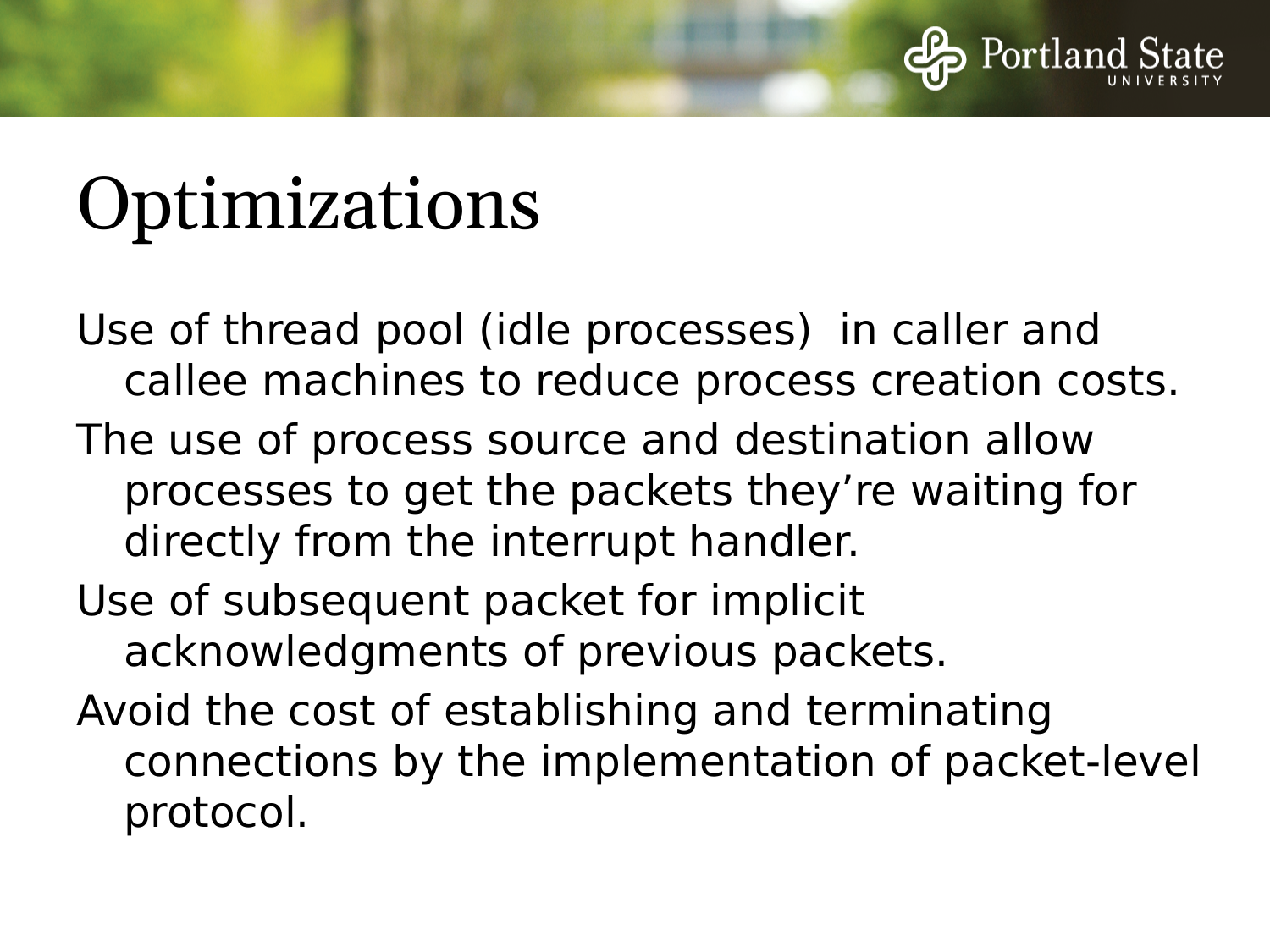

# Optimizations
Use of thread pool (idle processes)  in caller and callee machines to reduce process creation costs.
The use of process source and destination allow processes to get the packets they’re waiting for directly from the interrupt handler.
Use of subsequent packet for implicit acknowledgments of previous packets.
Avoid the cost of establishing and terminating connections by the implementation of packet-level protocol.